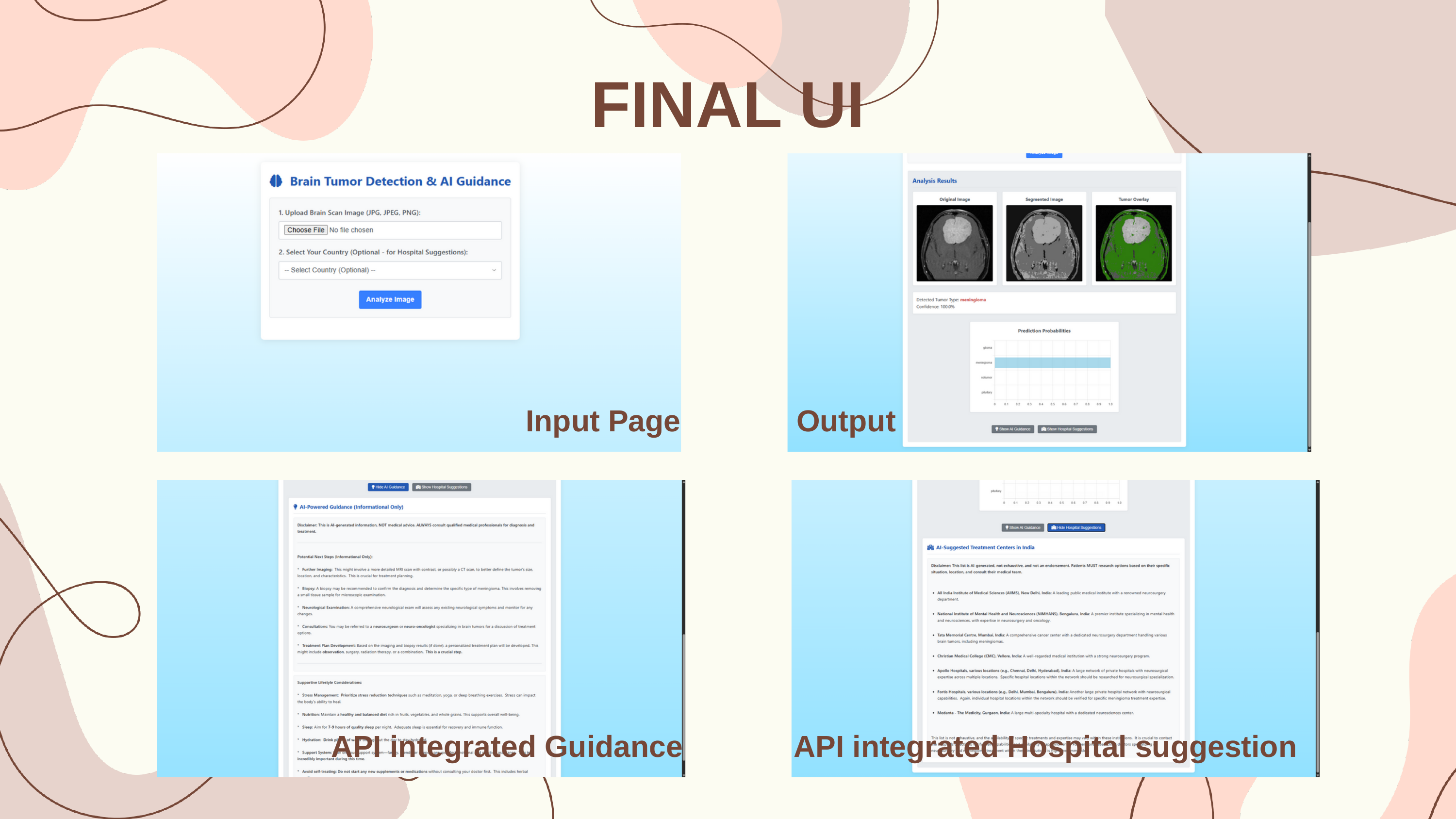

FINAL UI

Input Page

Output

API integrated Guidance

API integrated Hospital suggestion